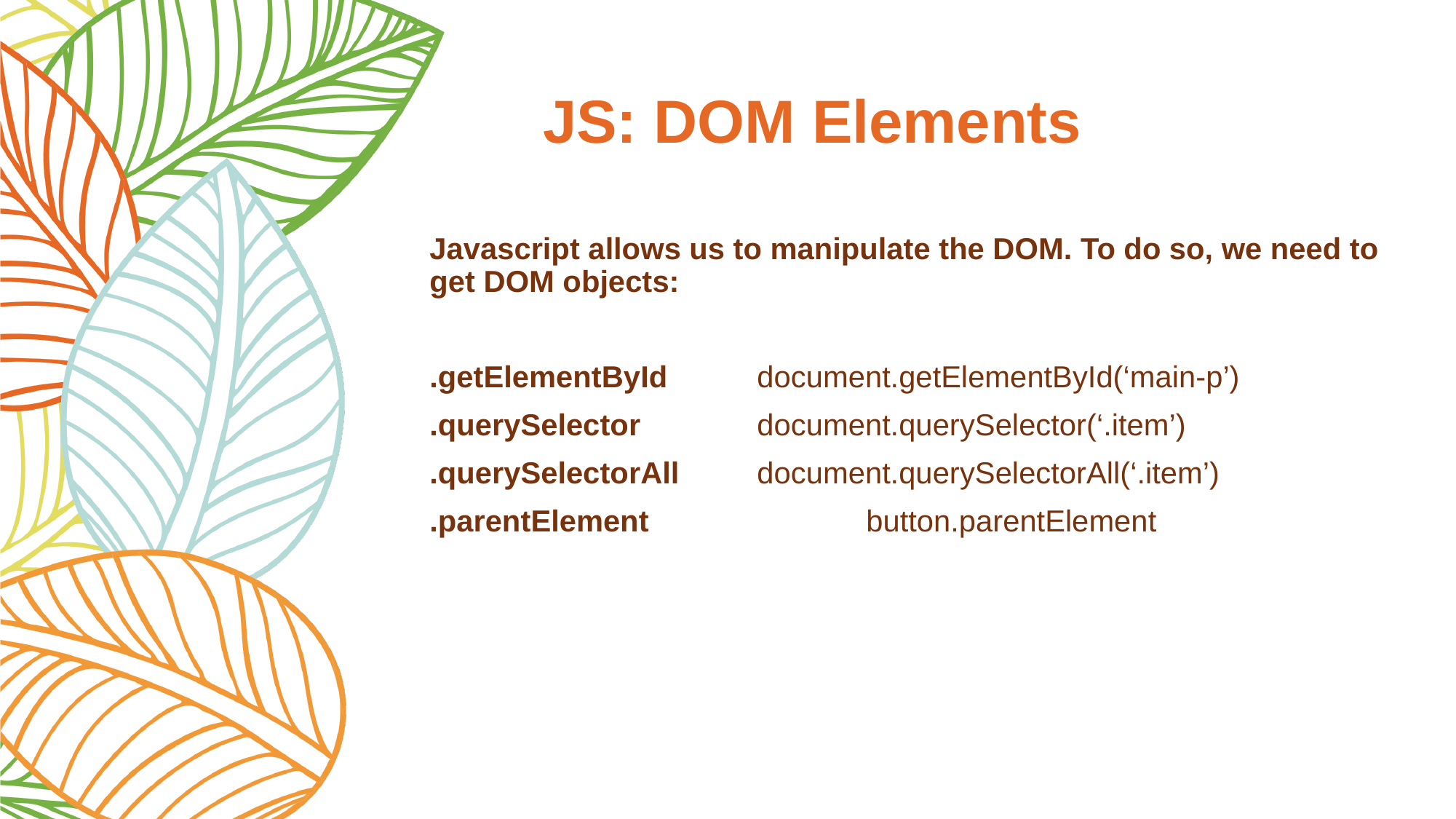

# JS: DOM Elements
Javascript allows us to manipulate the DOM. To do so, we need to get DOM objects:

.getElementById	document.getElementById(‘main-p’)
.querySelector		document.querySelector(‘.item’)
.querySelectorAll	document.querySelectorAll(‘.item’)
.parentElement		button.parentElement